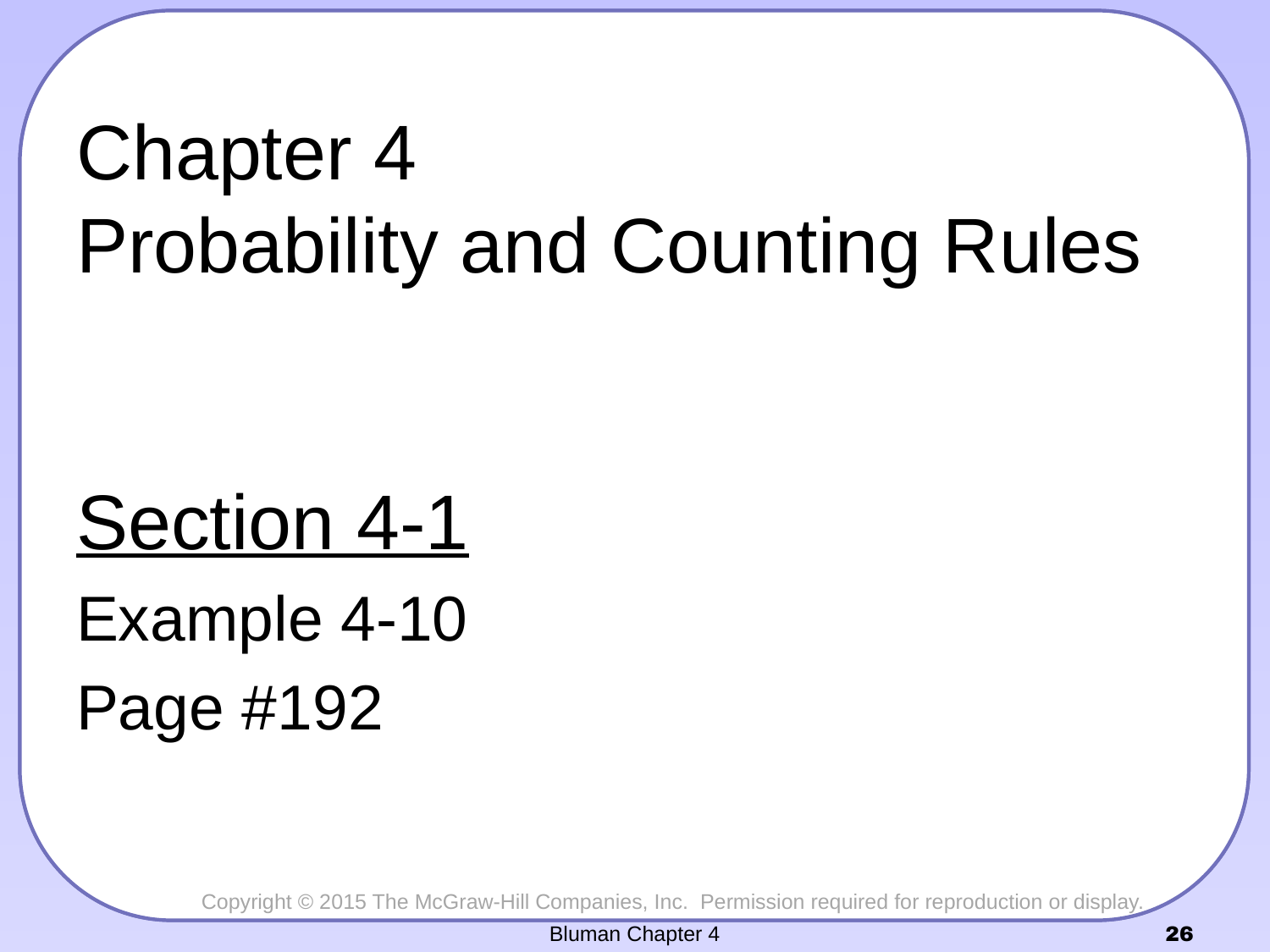

# Chapter 4 Probability and Counting Rules
Section 4-1
Example 4-10
Page #192
Bluman Chapter 4
26